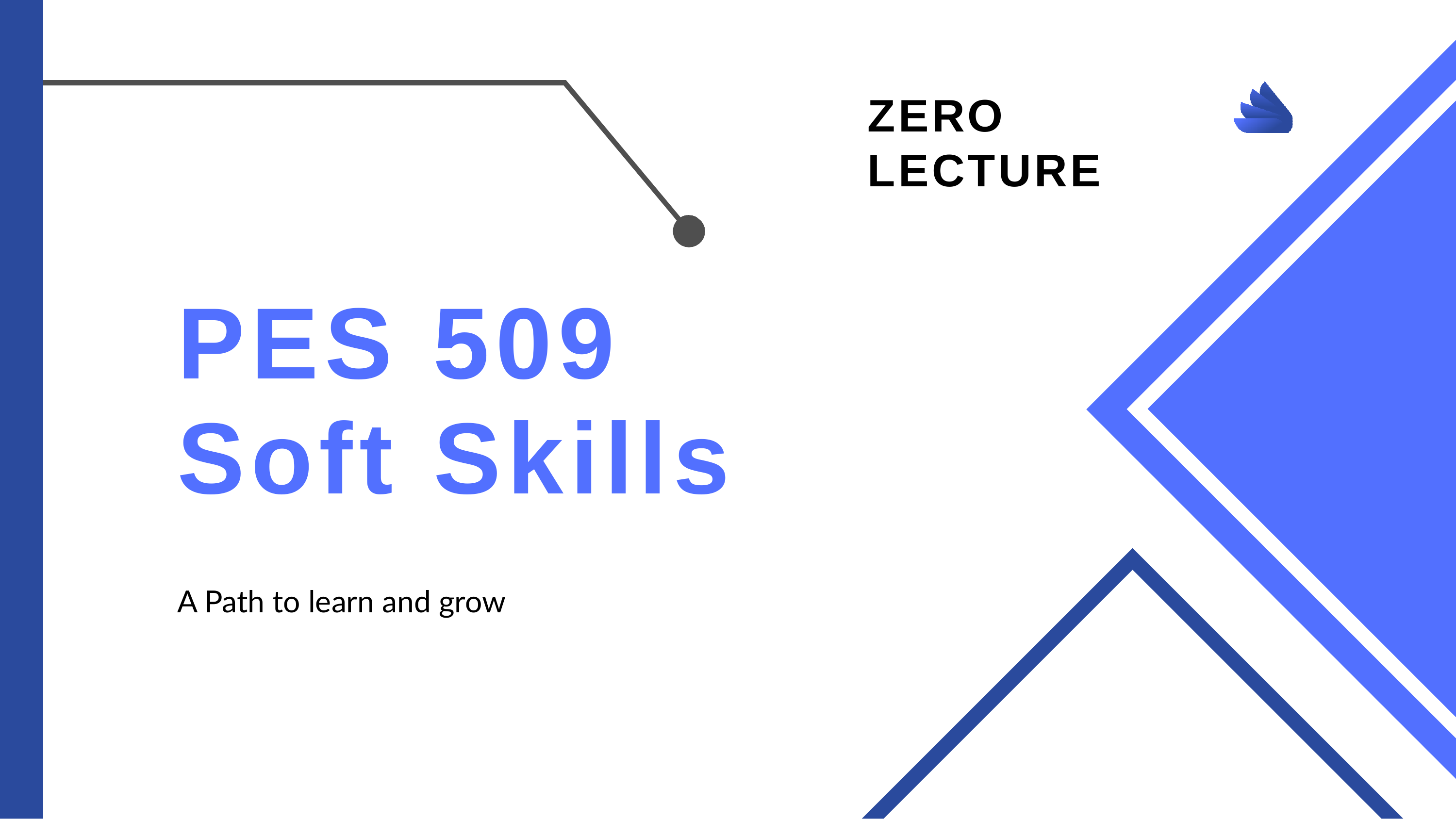

ZERO LECTURE
PES 509
Soft Skills
A Path to learn and grow